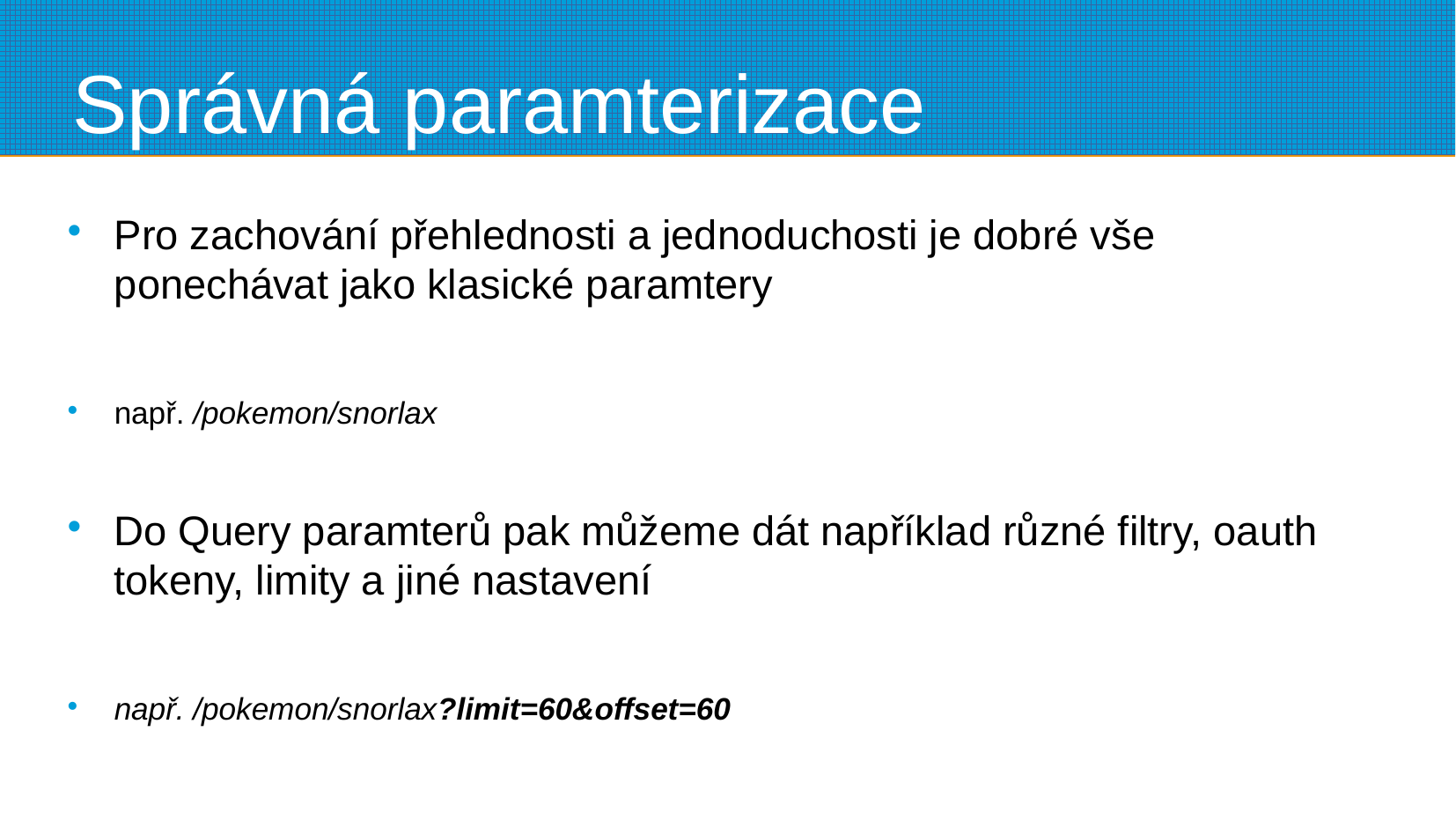

# Správná paramterizace
Pro zachování přehlednosti a jednoduchosti je dobré vše ponechávat jako klasické paramtery

např. /pokemon/snorlax

Do Query paramterů pak můžeme dát například různé filtry, oauth tokeny, limity a jiné nastavení

např. /pokemon/snorlax?limit=60&offset=60